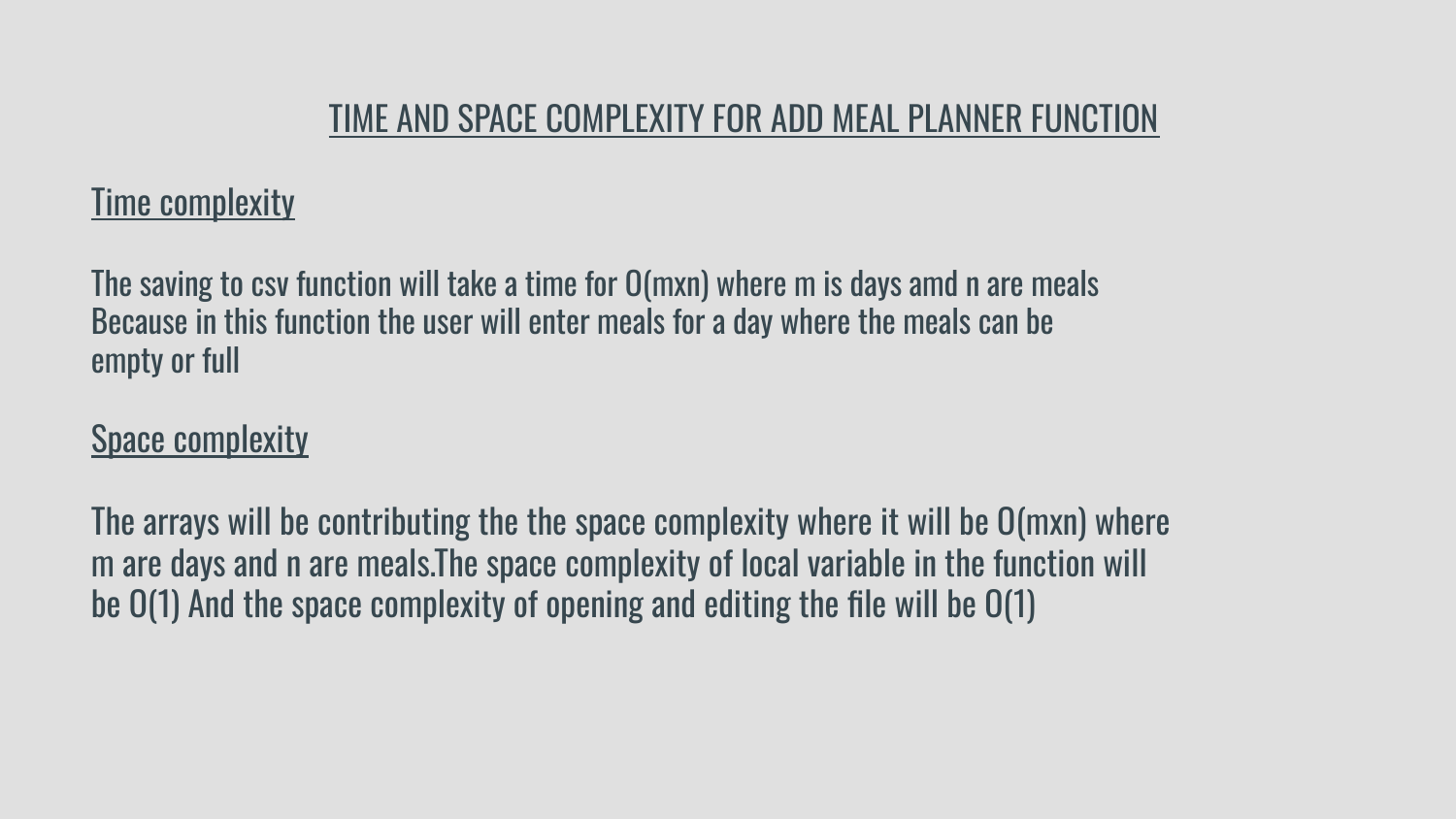

# TIME AND SPACE COMPLEXITY FOR ADD MEAL PLANNER FUNCTION

Time complexity

The saving to csv function will take a time for O(mxn) where m is days amd n are meals
Because in this function the user will enter meals for a day where the meals can be
empty or full

Space complexity

The arrays will be contributing the the space complexity where it will be O(mxn) where
m are days and n are meals.The space complexity of local variable in the function will
be O(1) And the space complexity of opening and editing the file will be O(1)